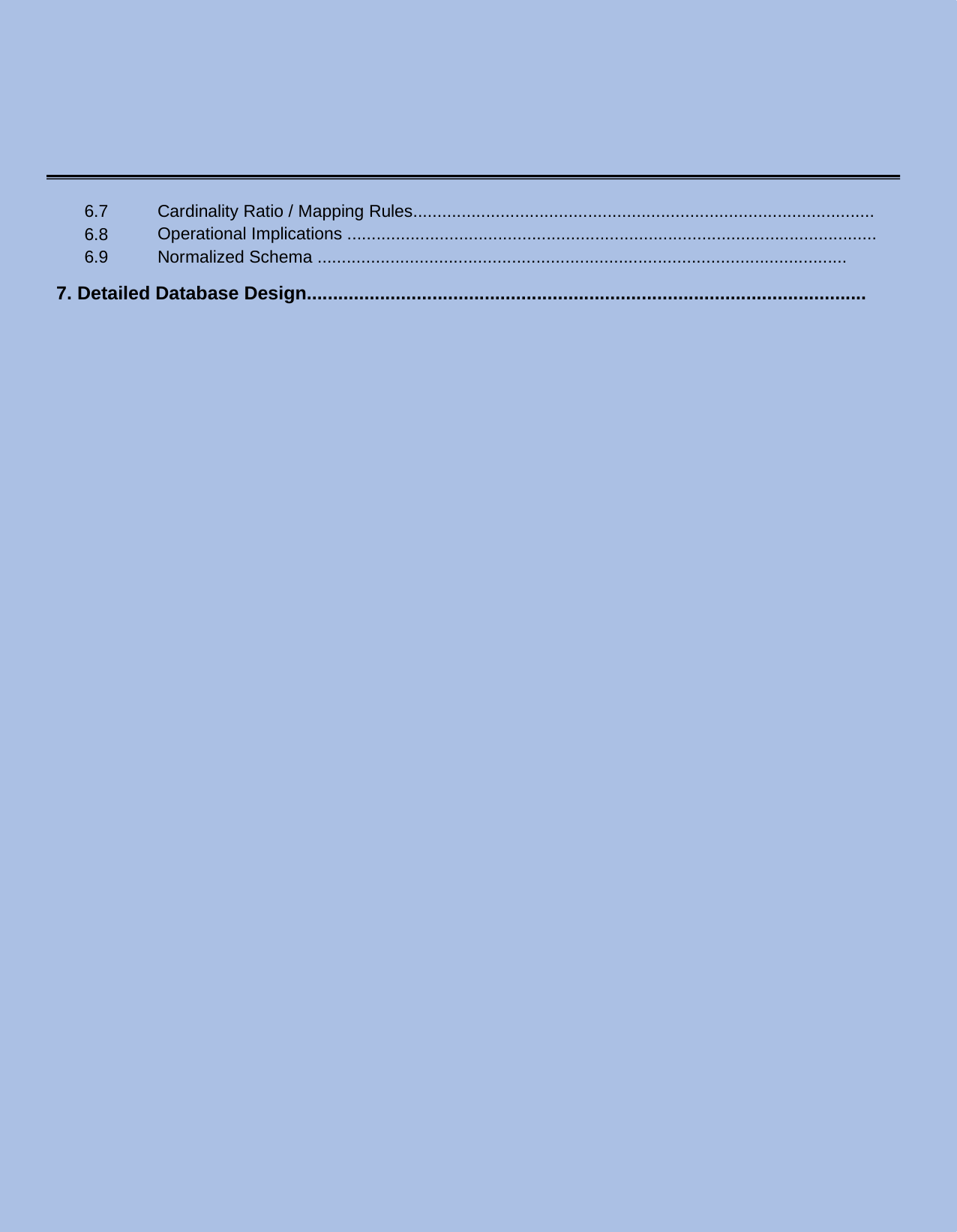

6.7
6.8
6.9
Cardinality Ratio / Mapping Rules...............................................................................................
Operational Implications .............................................................................................................
Normalized Schema .............................................................................................................

7. Detailed Database Design...........................................................................................................